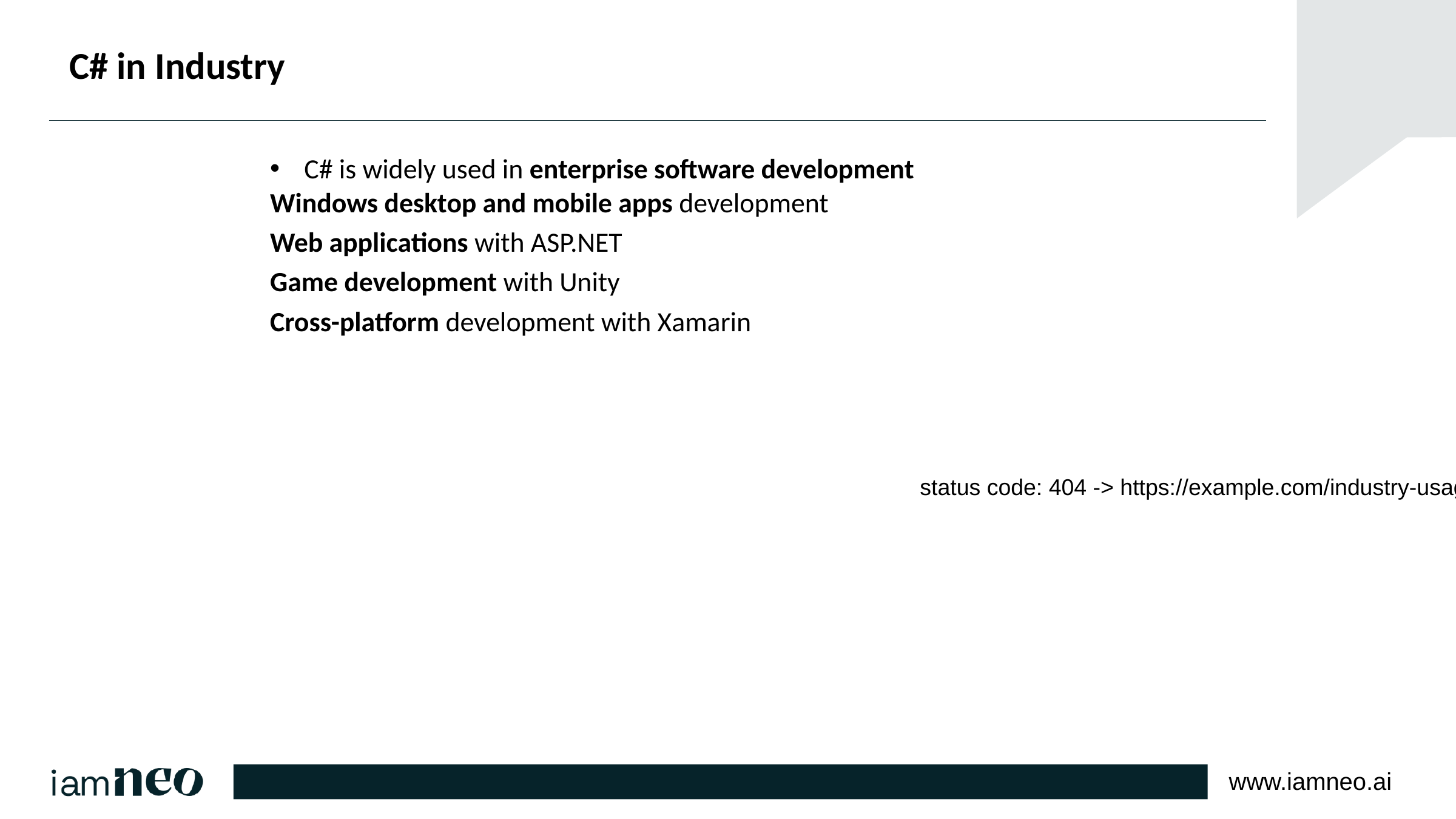

# C# in Industry
C# is widely used in enterprise software development
Windows desktop and mobile apps development
Web applications with ASP.NET
Game development with Unity
Cross-platform development with Xamarin
status code: 404 -> https://example.com/industry-usage.png